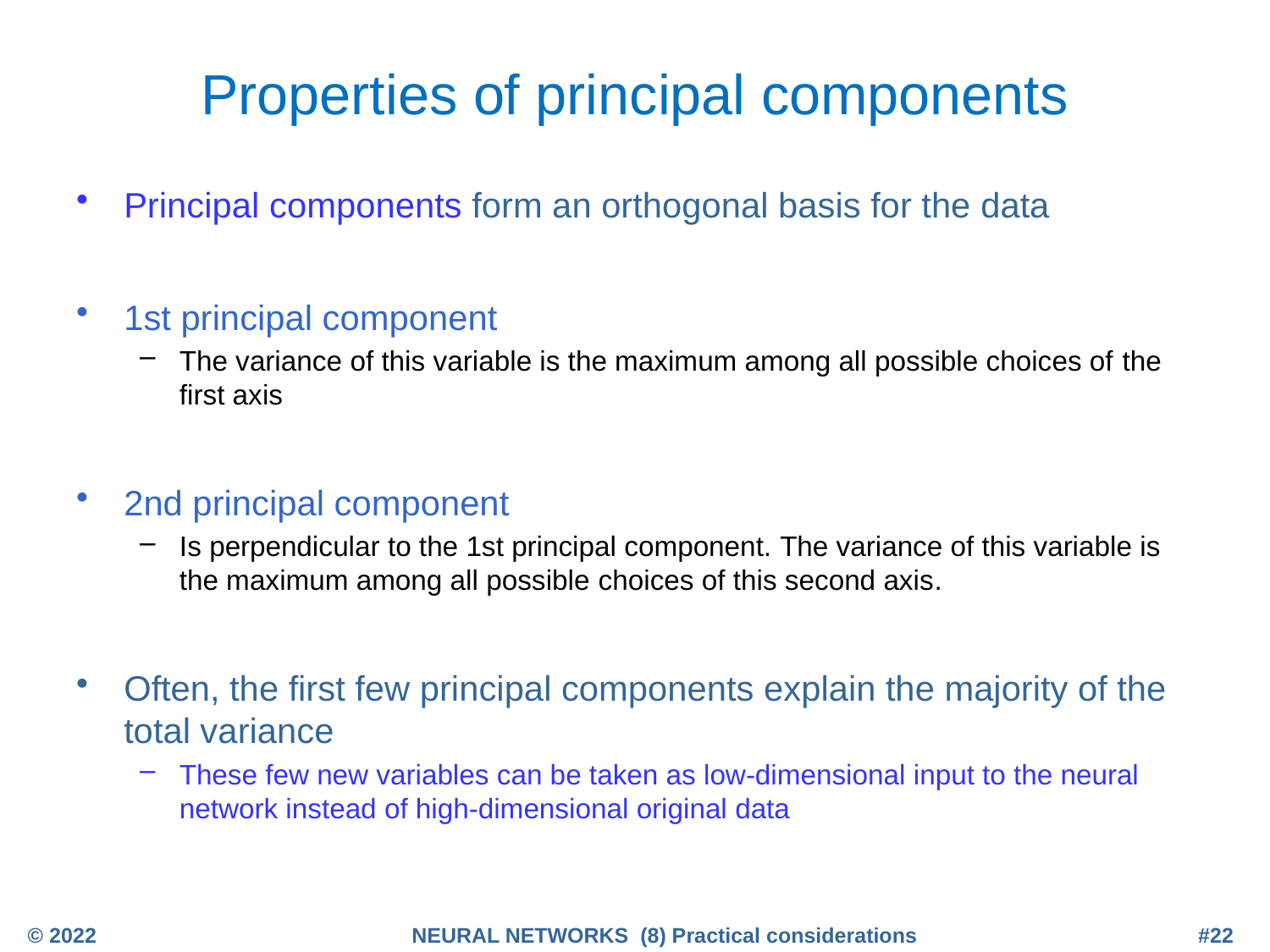

# Properties of principal components
Principal components form an orthogonal basis for the data

1st principal component
The variance of this variable is the maximum among all possible choices of the first axis

2nd principal component
Is perpendicular to the 1st principal component. The variance of this variable is the maximum among all possible choices of this second axis.

Often, the first few principal components explain the majority of the total variance
These few new variables can be taken as low-dimensional input to the neural network instead of high-dimensional original data

© 2022
NEURAL NETWORKS  (8) Practical considerations
#22